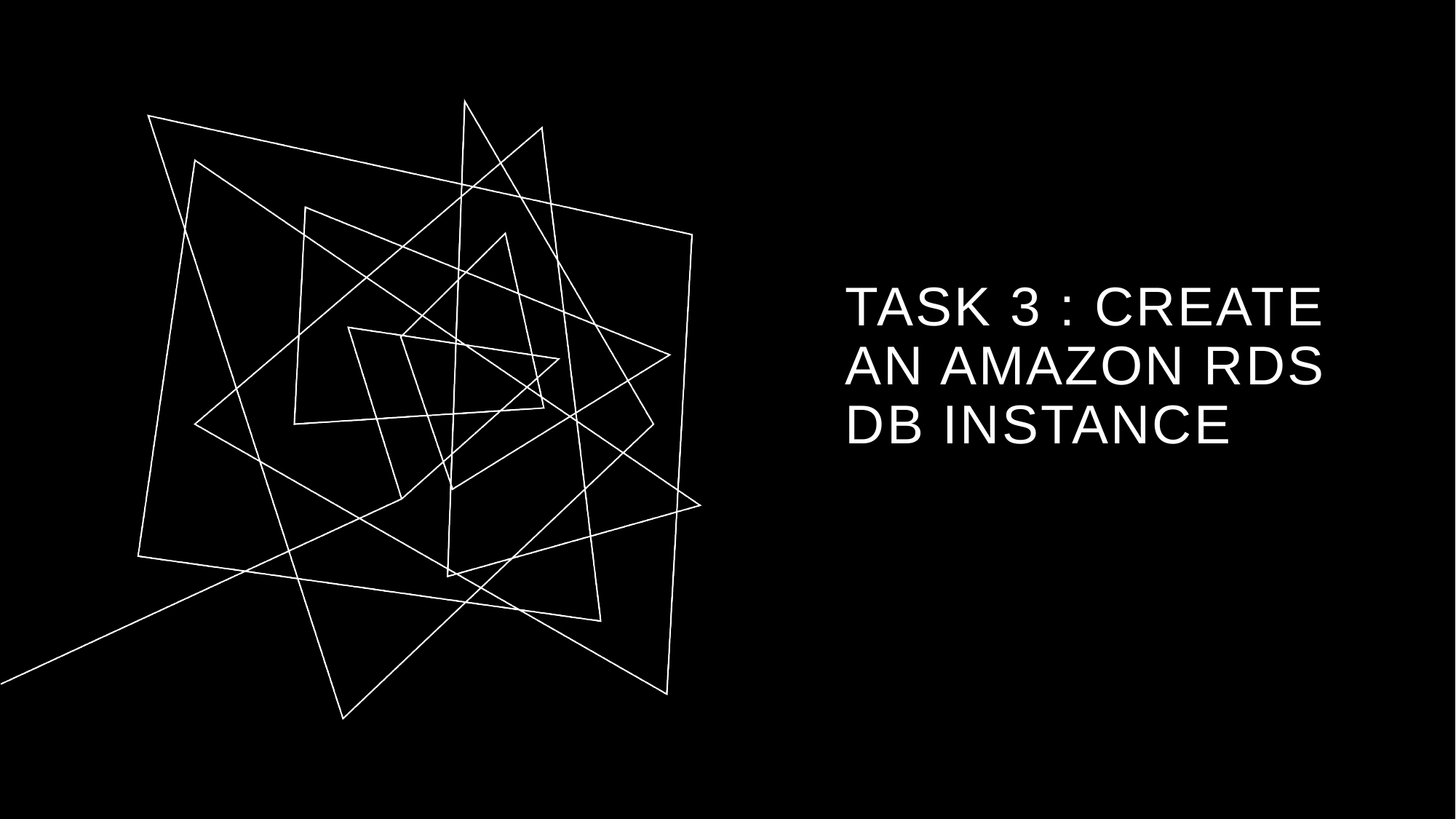

# Task 3 : Create an Amazon RDS DB Instance